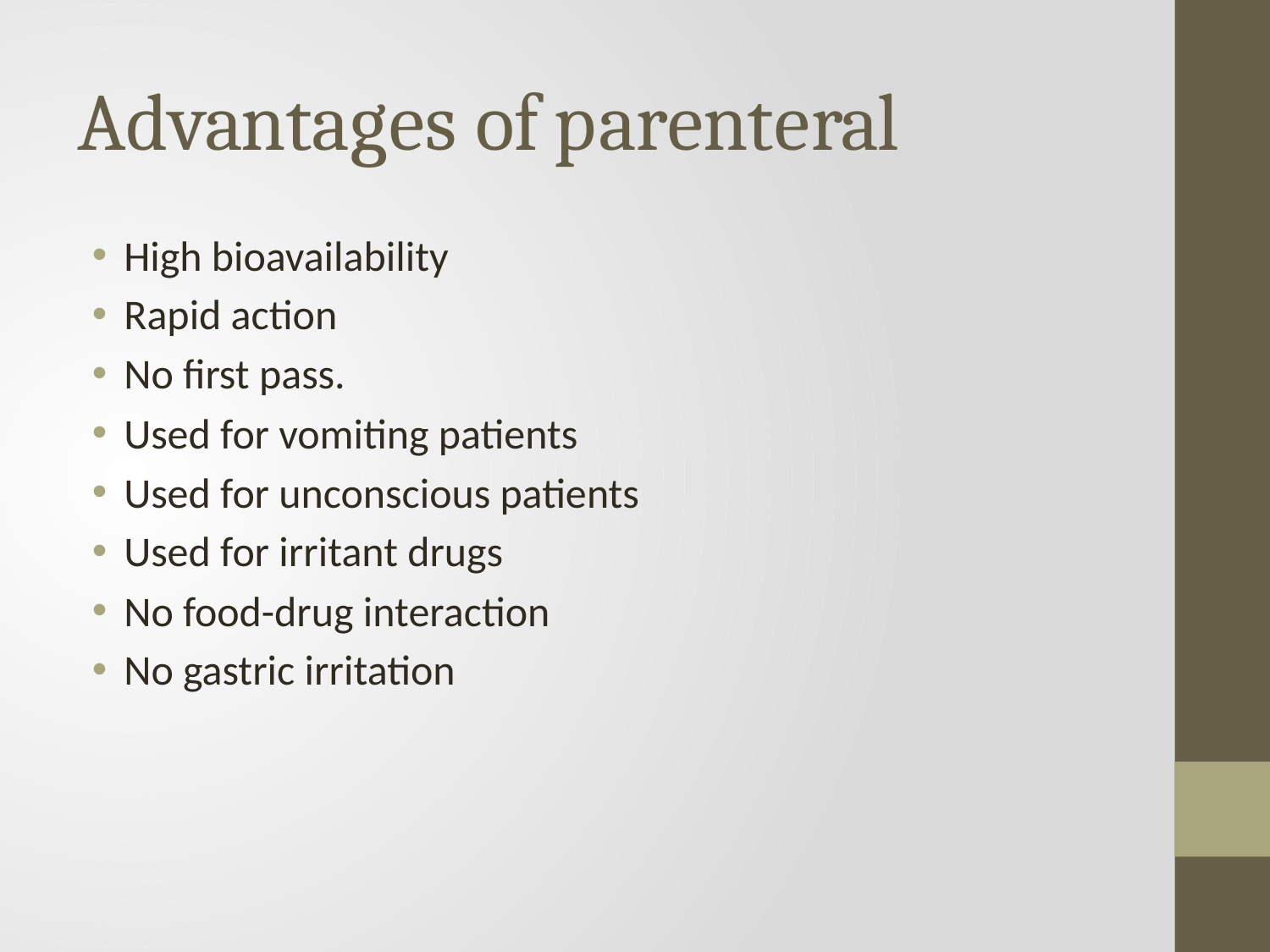

# Advantages of parenteral
High bioavailability
Rapid action
No first pass.
Used for vomiting patients
Used for unconscious patients
Used for irritant drugs
No food-drug interaction
No gastric irritation